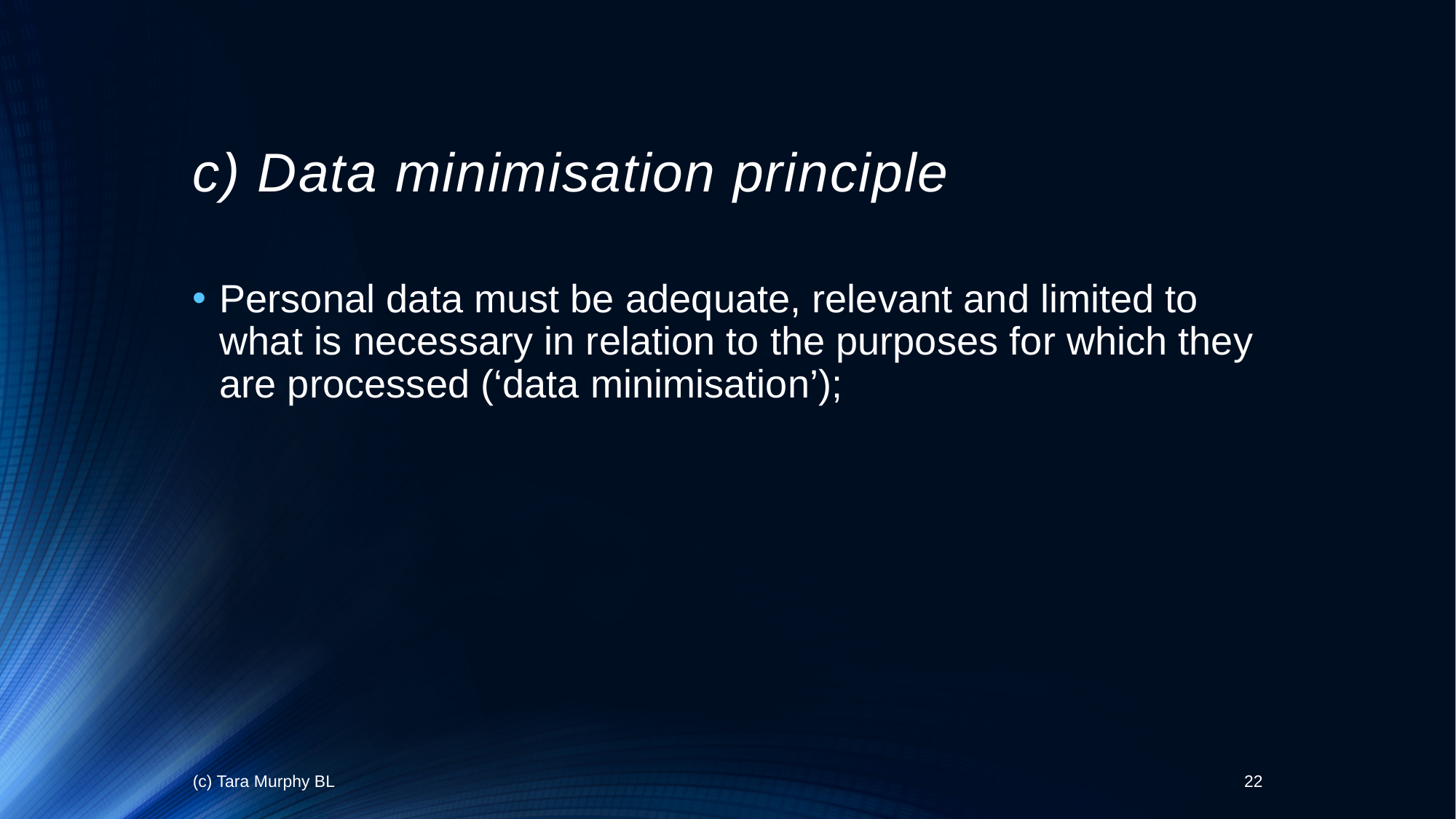

# c) Data minimisation principle

Personal data must be adequate, relevant and limited to what is necessary in relation to the purposes for which they are processed (‘data minimisation’);
(c) Tara Murphy BL
22